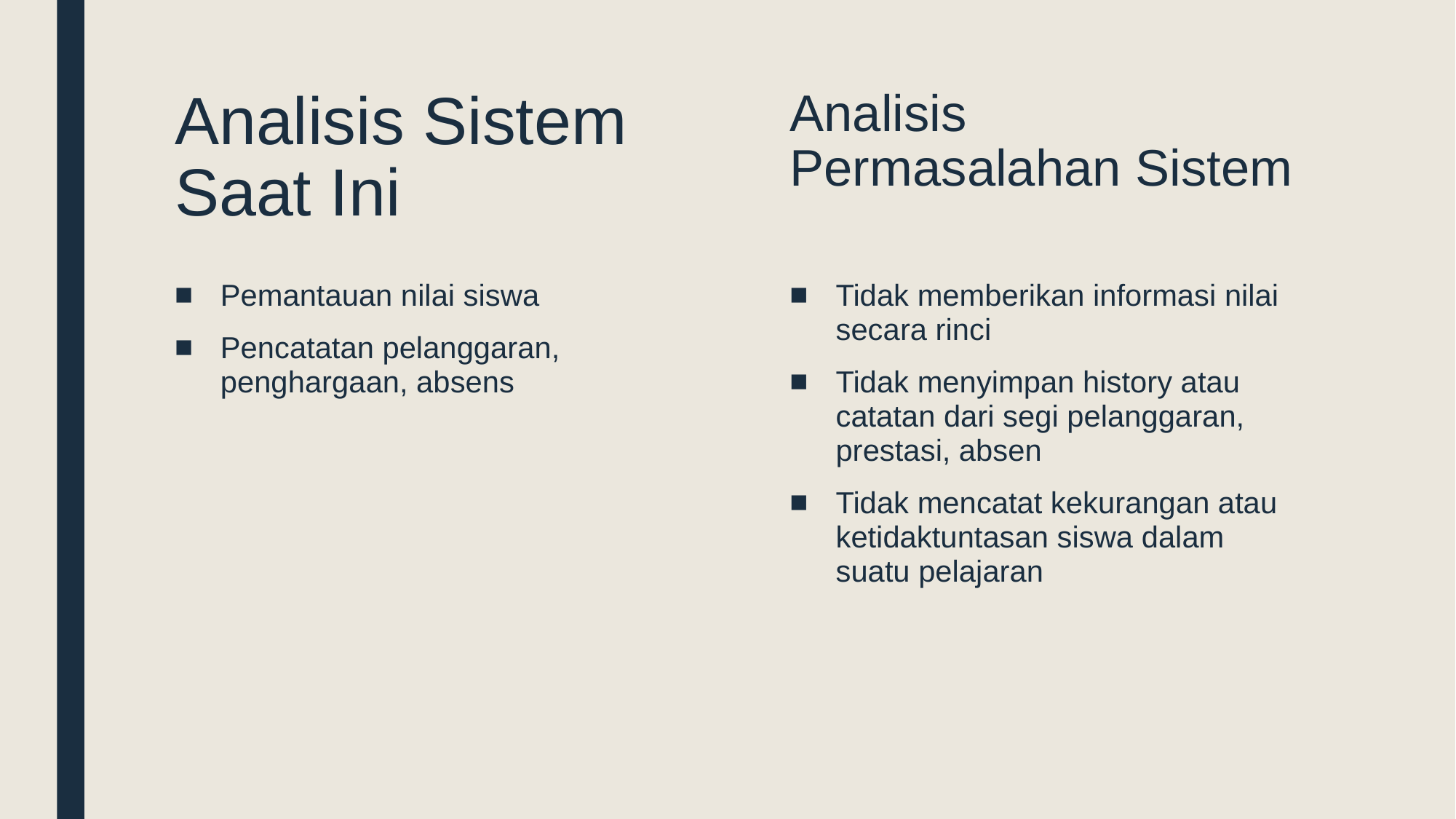

Analisis
Permasalahan Sistem
# Analisis Sistem Saat Ini
Pemantauan nilai siswa
Pencatatan pelanggaran, penghargaan, absens
Tidak memberikan informasi nilai secara rinci
Tidak menyimpan history atau catatan dari segi pelanggaran, prestasi, absen
Tidak mencatat kekurangan atau ketidaktuntasan siswa dalam suatu pelajaran